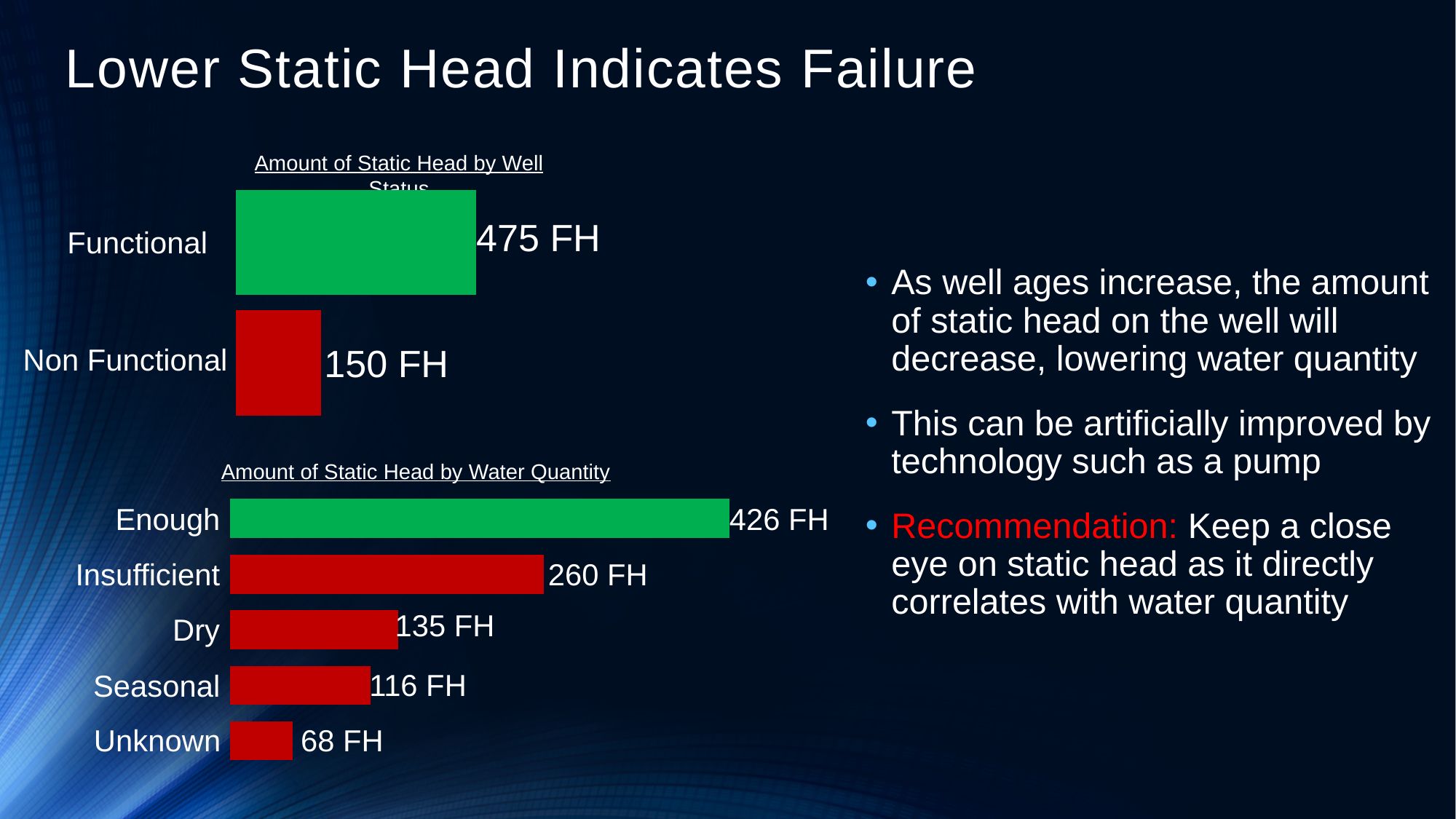

475 FH
150 FH

Functional
Non Functional
Amount of Static Head by Well Status
Lower Static Head Indicates Failure
As well ages increase, the amount of static head on the well will decrease, lowering water quantity
This can be artificially improved by technology such as a pump
Recommendation: Keep a close eye on static head as it directly correlates with water quantity
Amount of Static Head by Water Quantity
426 FH
Enough

Insufficient
260 FH

135 FH
Dry

116 FH
Seasonal

68 FH
Unknown